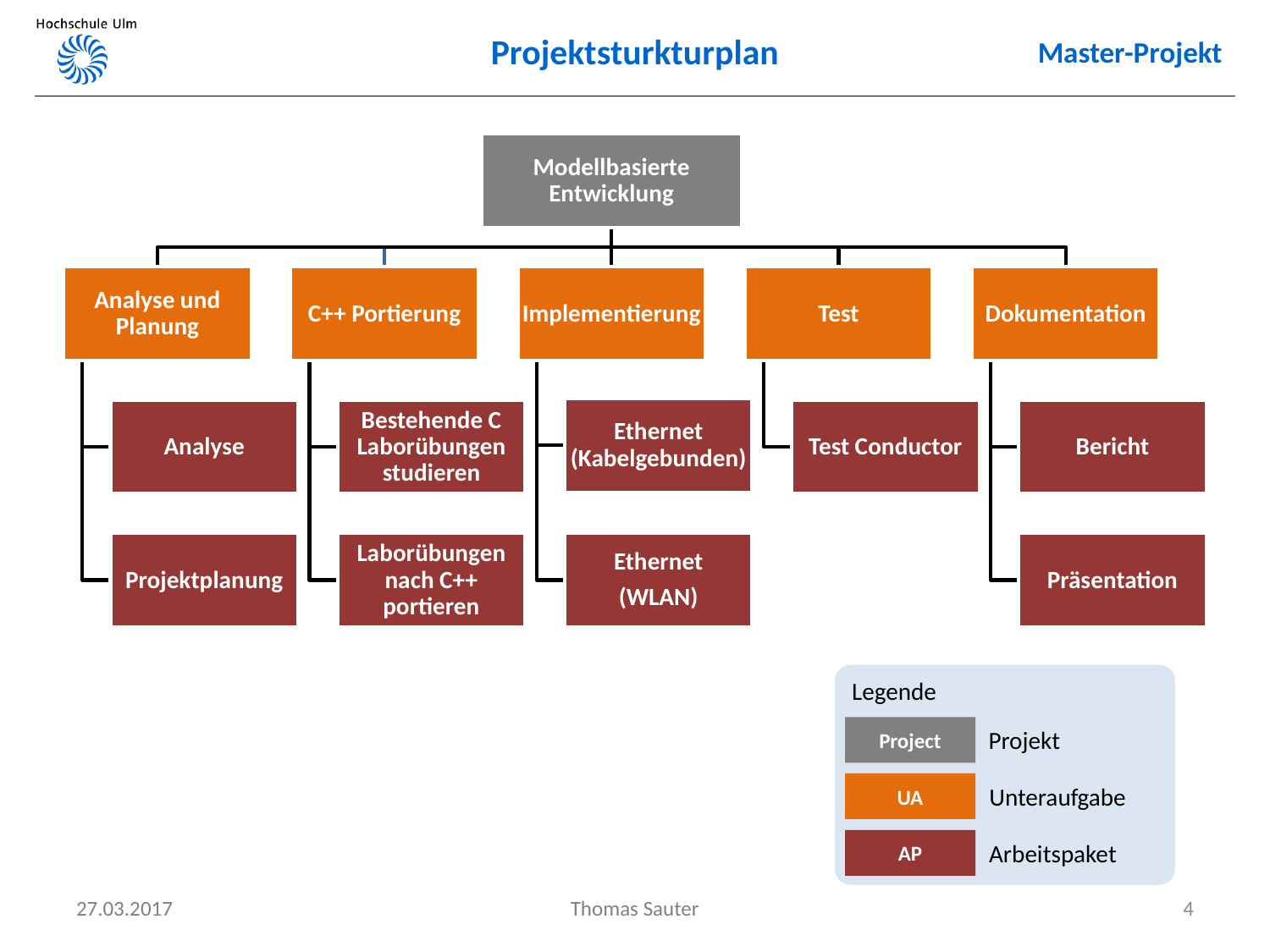

Master-Projekt
# Projektsturkturplan
Modellbasierte Entwicklung
Analyse und Planung
Analyse
Projektplanung
C++ Portierung
Bestehende C Laborübungen studieren
Laborübungen nach C++ portieren
Implementierung
Ethernet (Kabelgebunden)
Ethernet
(WLAN)
Test
Test Conductor
Dokumentation
Bericht
Präsentation
Legende
Project
Projekt
UA
Unteraufgabe
AP
Arbeitspaket
27.03.2017
Thomas Sauter
4